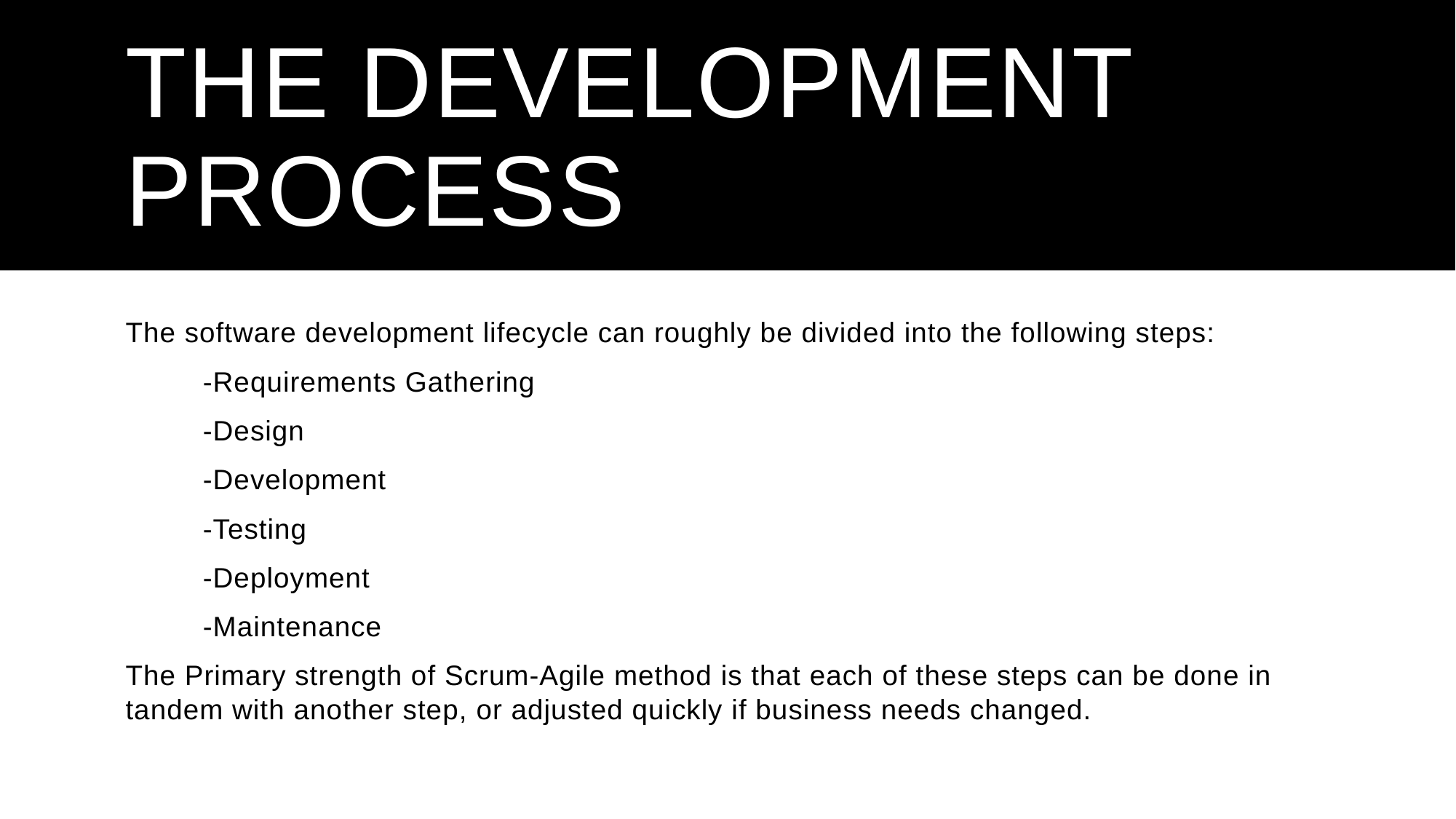

# The development process
The software development lifecycle can roughly be divided into the following steps:
	-Requirements Gathering
	-Design
	-Development
	-Testing
	-Deployment
	-Maintenance
The Primary strength of Scrum-Agile method is that each of these steps can be done in tandem with another step, or adjusted quickly if business needs changed.